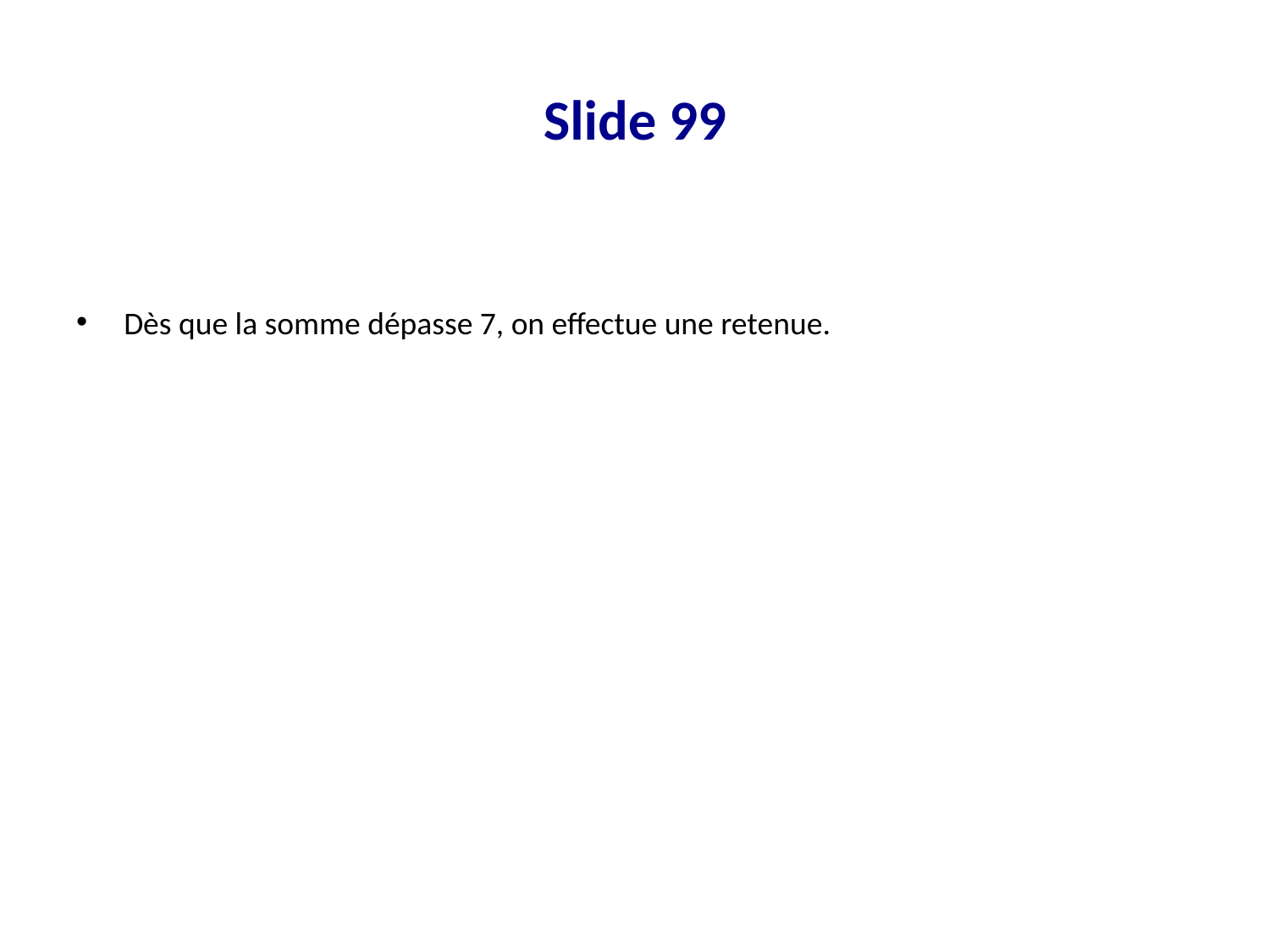

# Slide 99

Dès que la somme dépasse 7, on effectue une retenue.